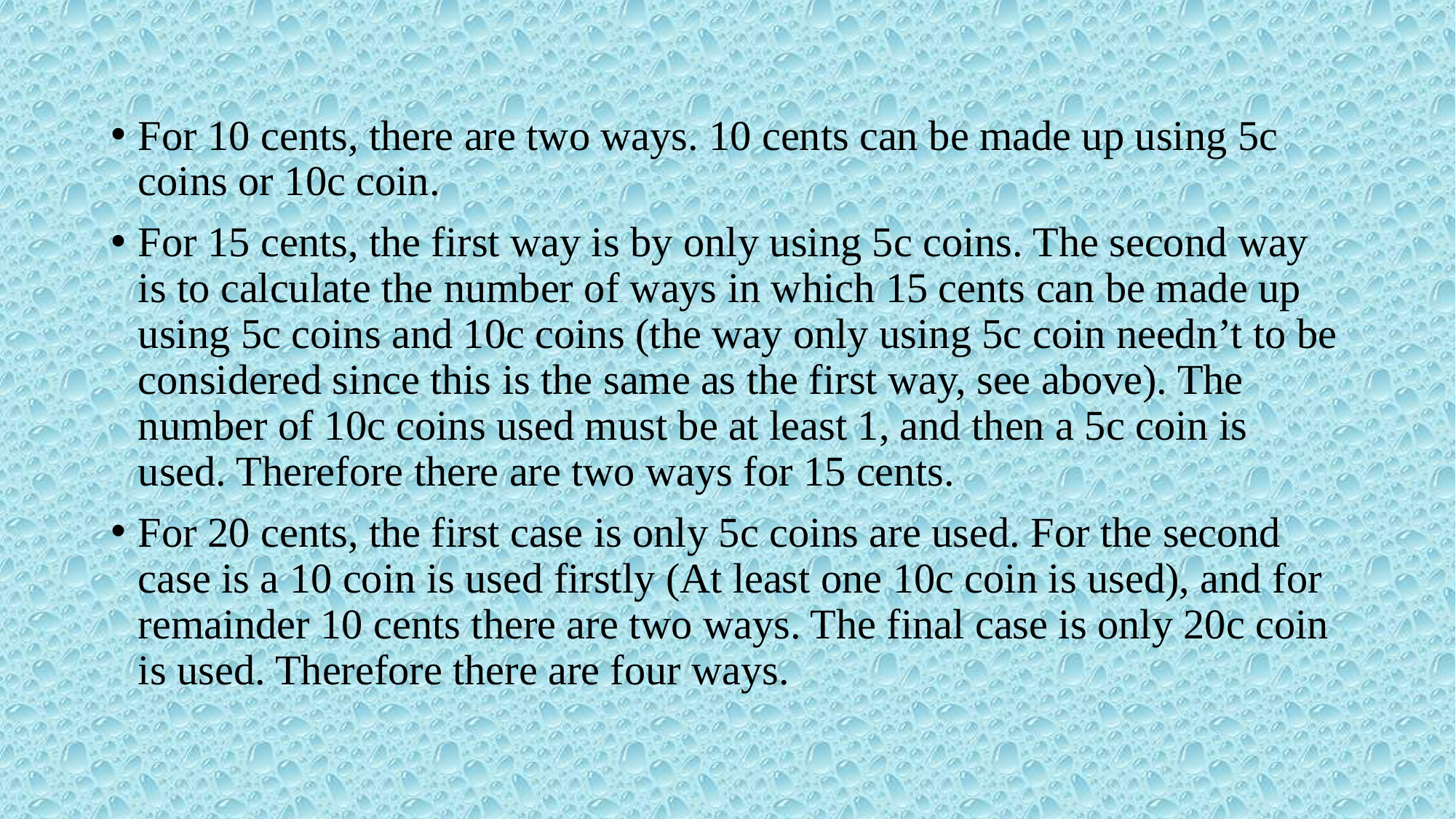

For 10 cents, there are two ways. 10 cents can be made up using 5c coins or 10c coin.
For 15 cents, the first way is by only using 5c coins. The second way is to calculate the number of ways in which 15 cents can be made up using 5c coins and 10c coins (the way only using 5c coin needn’t to be considered since this is the same as the first way, see above). The number of 10c coins used must be at least 1, and then a 5c coin is used. Therefore there are two ways for 15 cents.
For 20 cents, the first case is only 5c coins are used. For the second case is a 10 coin is used firstly (At least one 10c coin is used), and for remainder 10 cents there are two ways. The final case is only 20c coin is used. Therefore there are four ways.